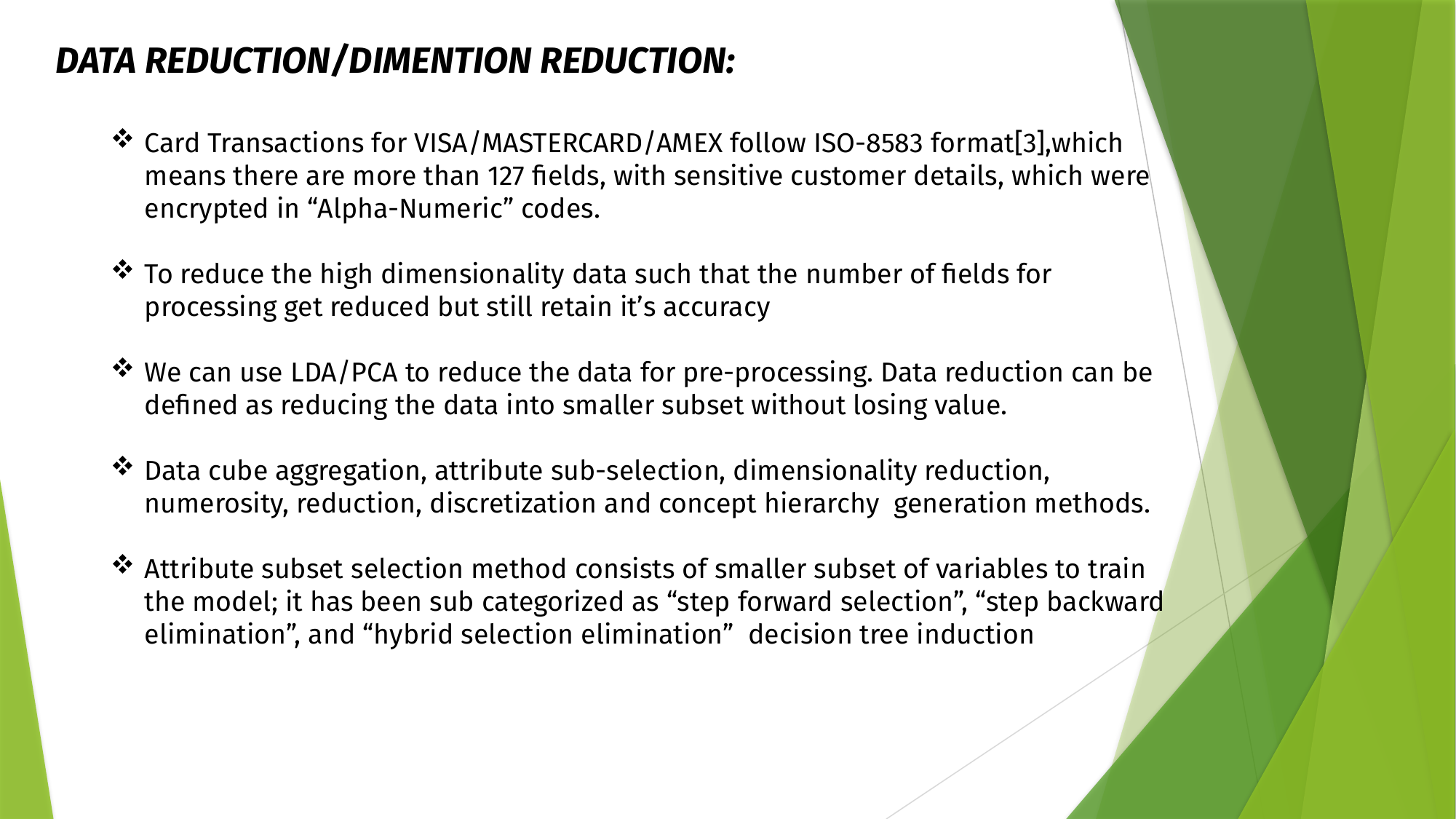

DATA REDUCTION/DIMENTION REDUCTION:
Card Transactions for VISA/MASTERCARD/AMEX follow ISO-8583 format[3],which means there are more than 127 fields, with sensitive customer details, which were encrypted in “Alpha-Numeric” codes.

To reduce the high dimensionality data such that the number of fields for processing get reduced but still retain it’s accuracy

We can use LDA/PCA to reduce the data for pre-processing. Data reduction can be defined as reducing the data into smaller subset without losing value.

Data cube aggregation, attribute sub-selection, dimensionality reduction, numerosity, reduction, discretization and concept hierarchy  generation methods.

Attribute subset selection method consists of smaller subset of variables to train the model; it has been sub categorized as “step forward selection”, “step backward elimination”, and “hybrid selection elimination”  decision tree induction